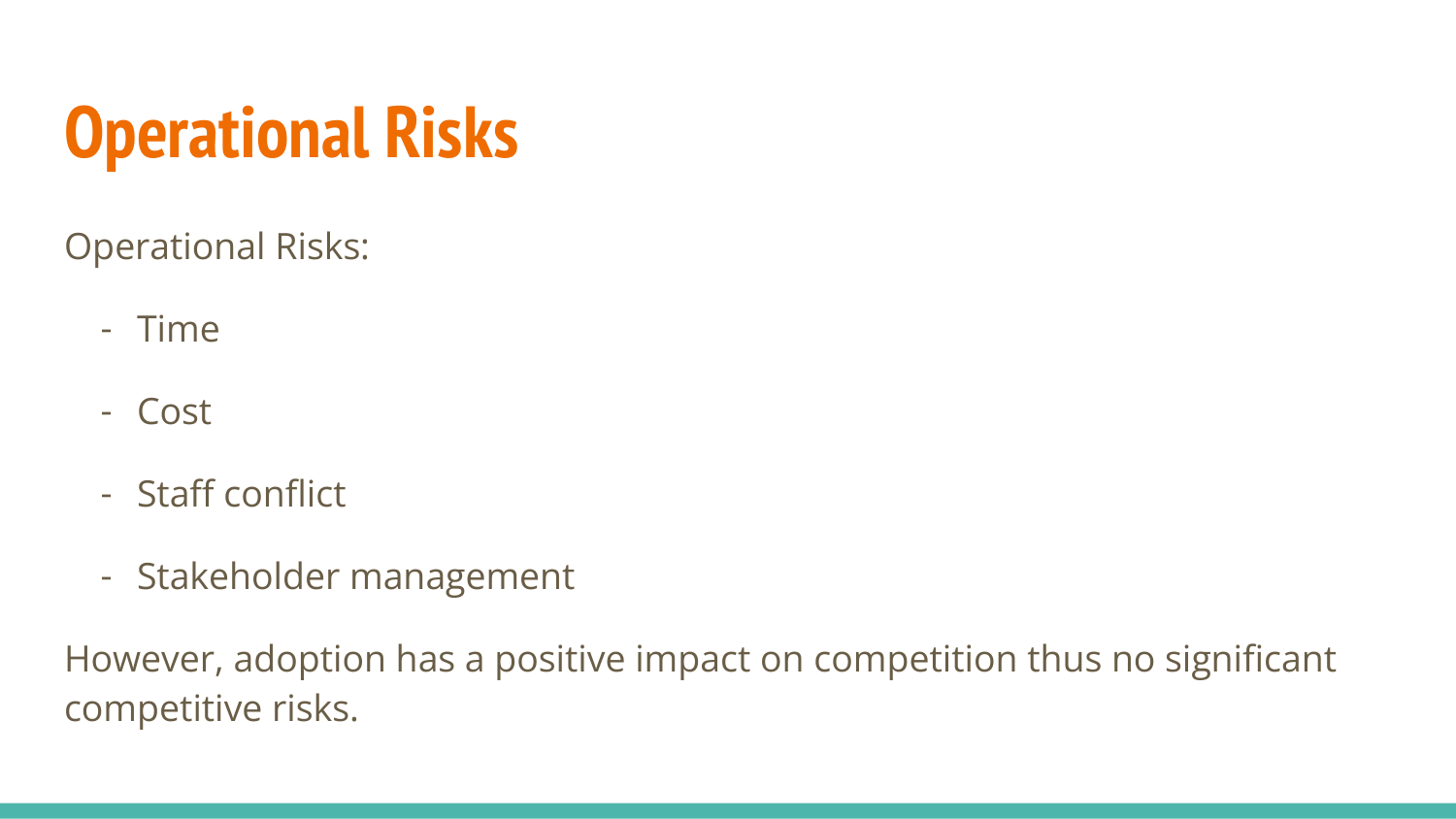

# Operational Risks
Operational Risks:
Time
Cost
Staff conflict
Stakeholder management
However, adoption has a positive impact on competition thus no significant competitive risks.